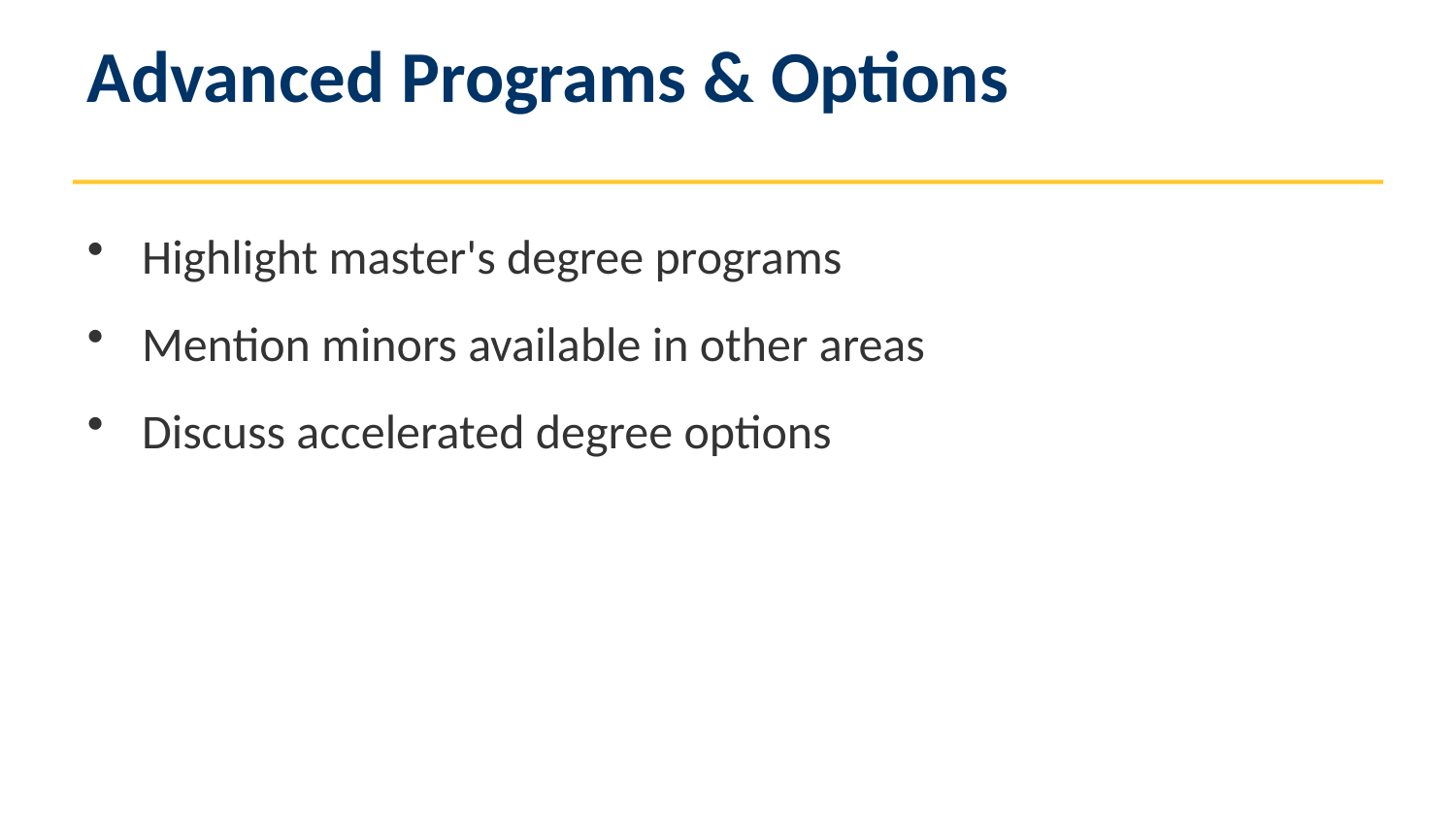

Advanced Programs & Options

Highlight master's degree programs
Mention minors available in other areas
Discuss accelerated degree options
9
ETSU Computing Department